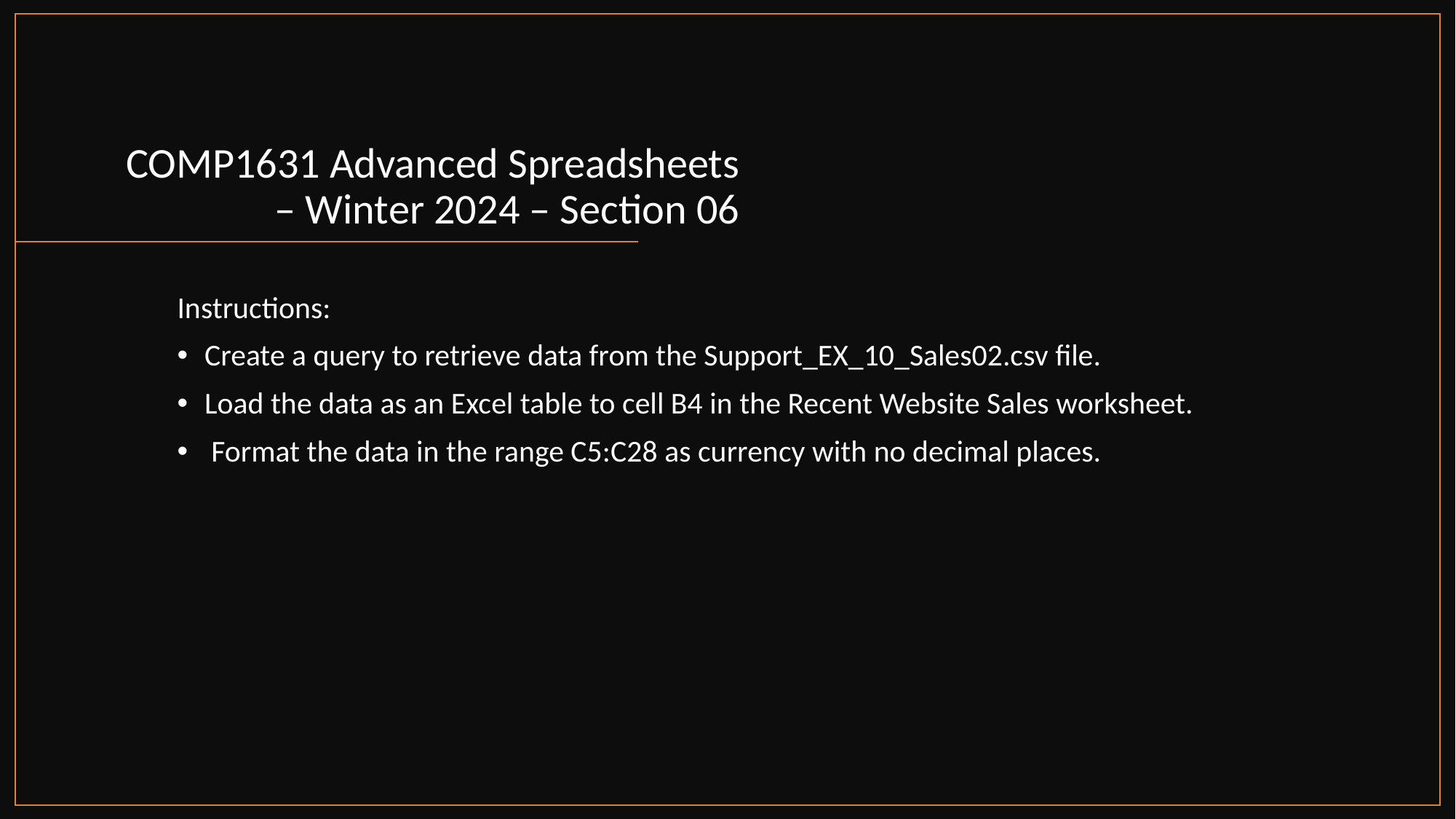

# COMP1631 Advanced Spreadsheets – Winter 2024 – Section 06
Instructions:
Create a query to retrieve data from the Support_EX_10_Sales02.csv file.
Load the data as an Excel table to cell B4 in the Recent Website Sales worksheet.
 Format the data in the range C5:C28 as currency with no decimal places.